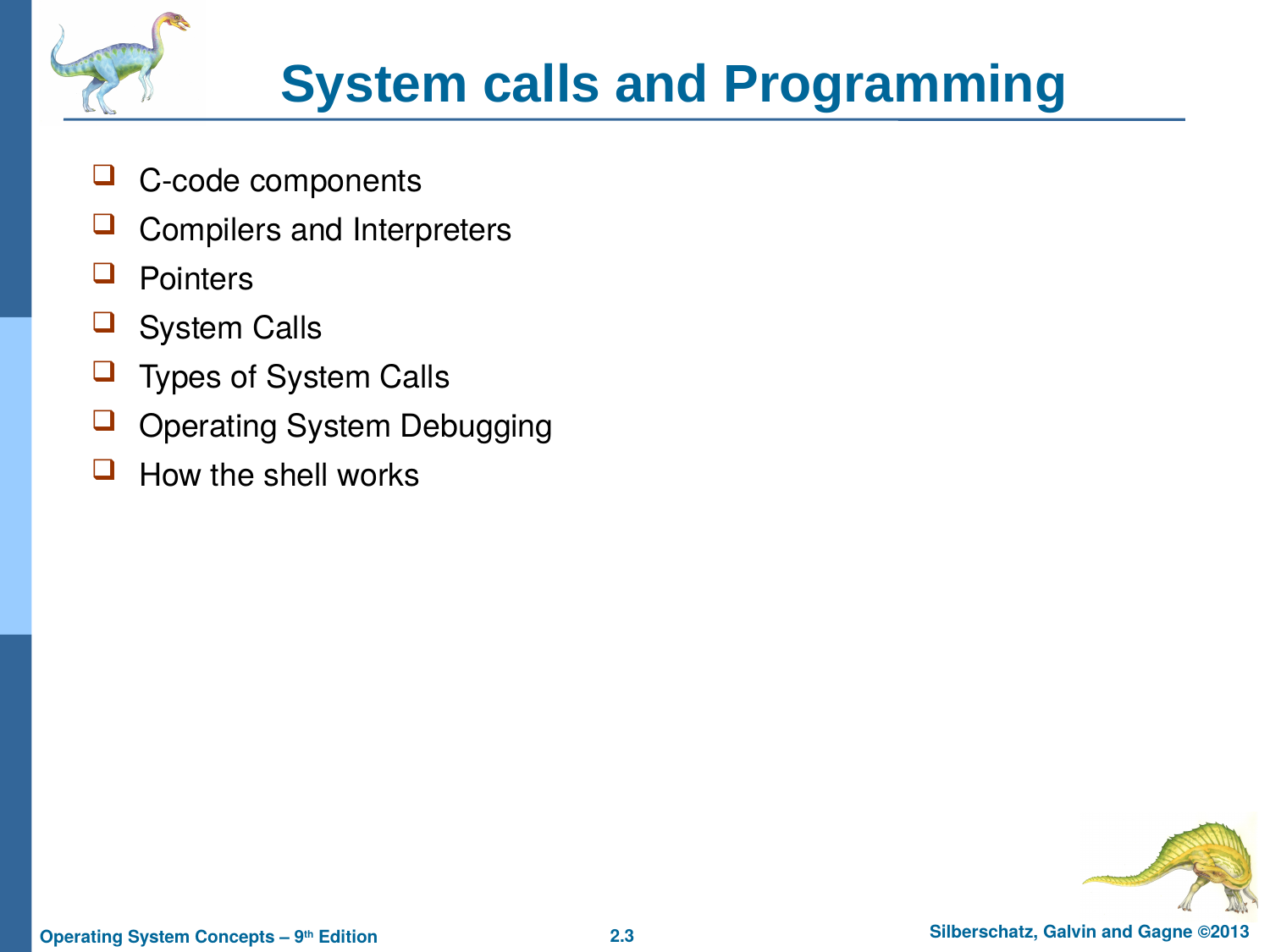

# System calls and Programming
C-code components
Compilers and Interpreters
Pointers
System Calls
Types of System Calls
Operating System Debugging
How the shell works